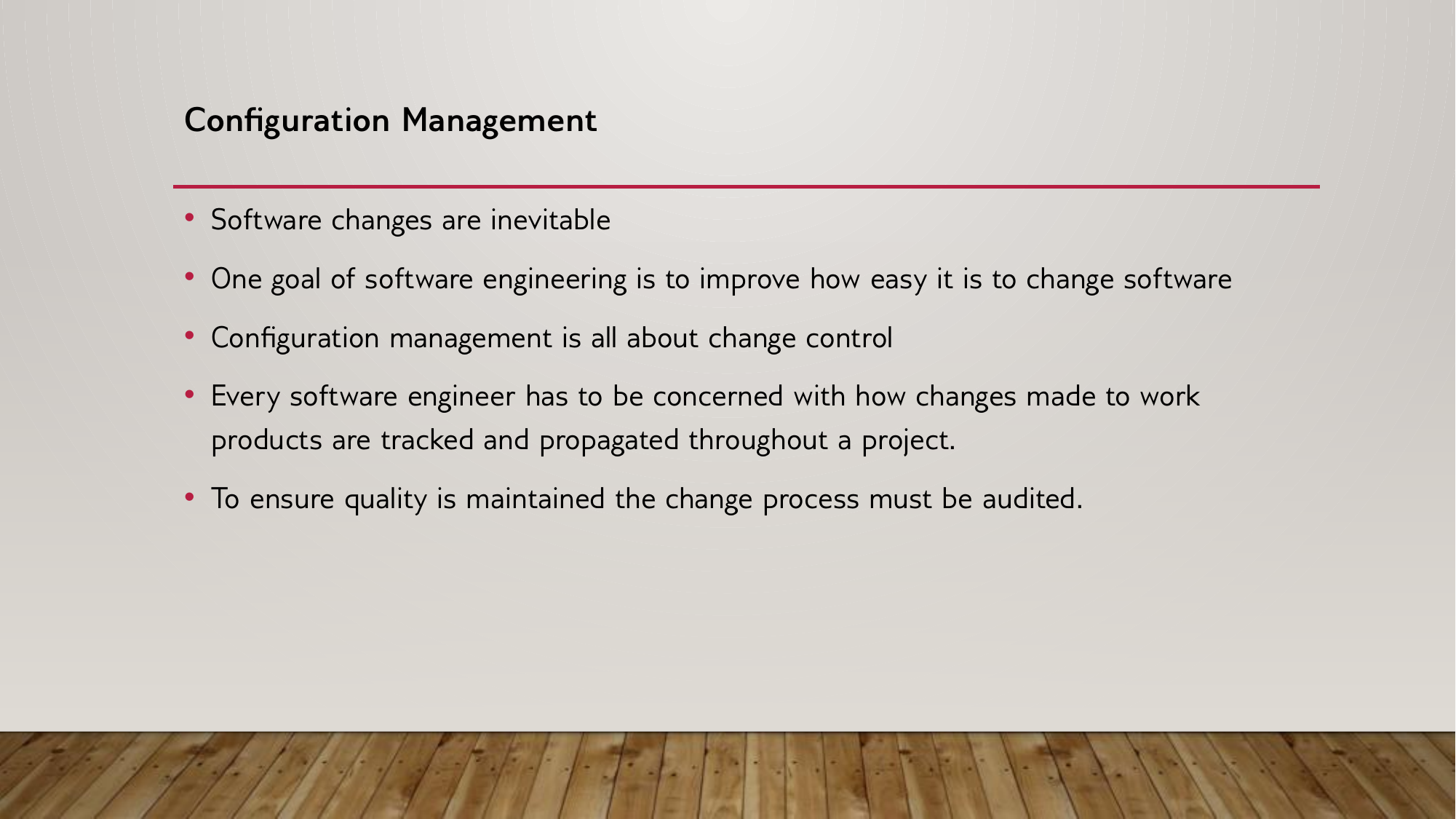

# Configuration Management
Software changes are inevitable
One goal of software engineering is to improve how easy it is to change software
Configuration management is all about change control
Every software engineer has to be concerned with how changes made to work products are tracked and propagated throughout a project.
To ensure quality is maintained the change process must be audited.